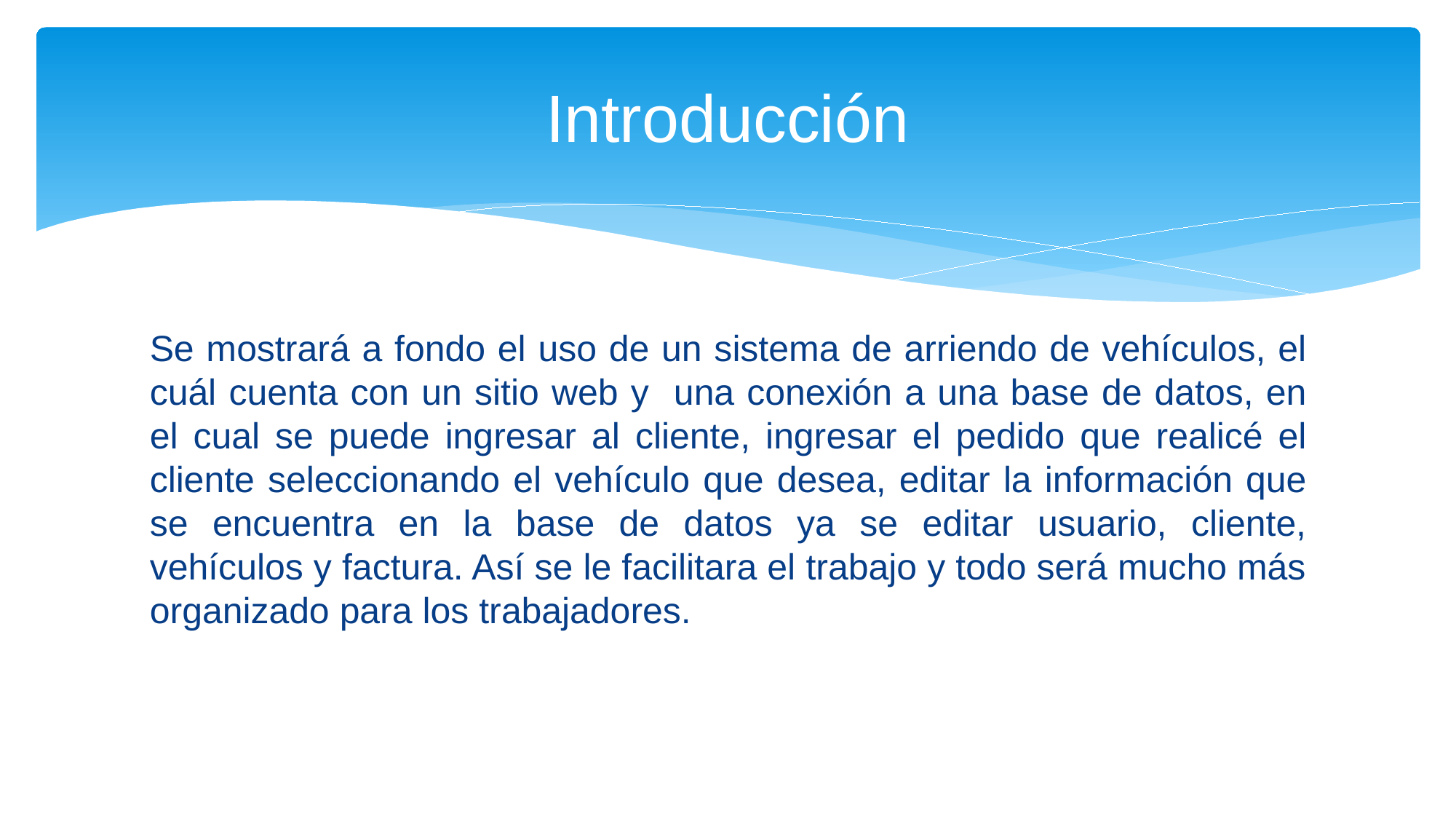

# Introducción
Se mostrará a fondo el uso de un sistema de arriendo de vehículos, el cuál cuenta con un sitio web y  una conexión a una base de datos, en el cual se puede ingresar al cliente, ingresar el pedido que realicé el cliente seleccionando el vehículo que desea, editar la información que se encuentra en la base de datos ya se editar usuario, cliente, vehículos y factura. Así se le facilitara el trabajo y todo será mucho más organizado para los trabajadores.